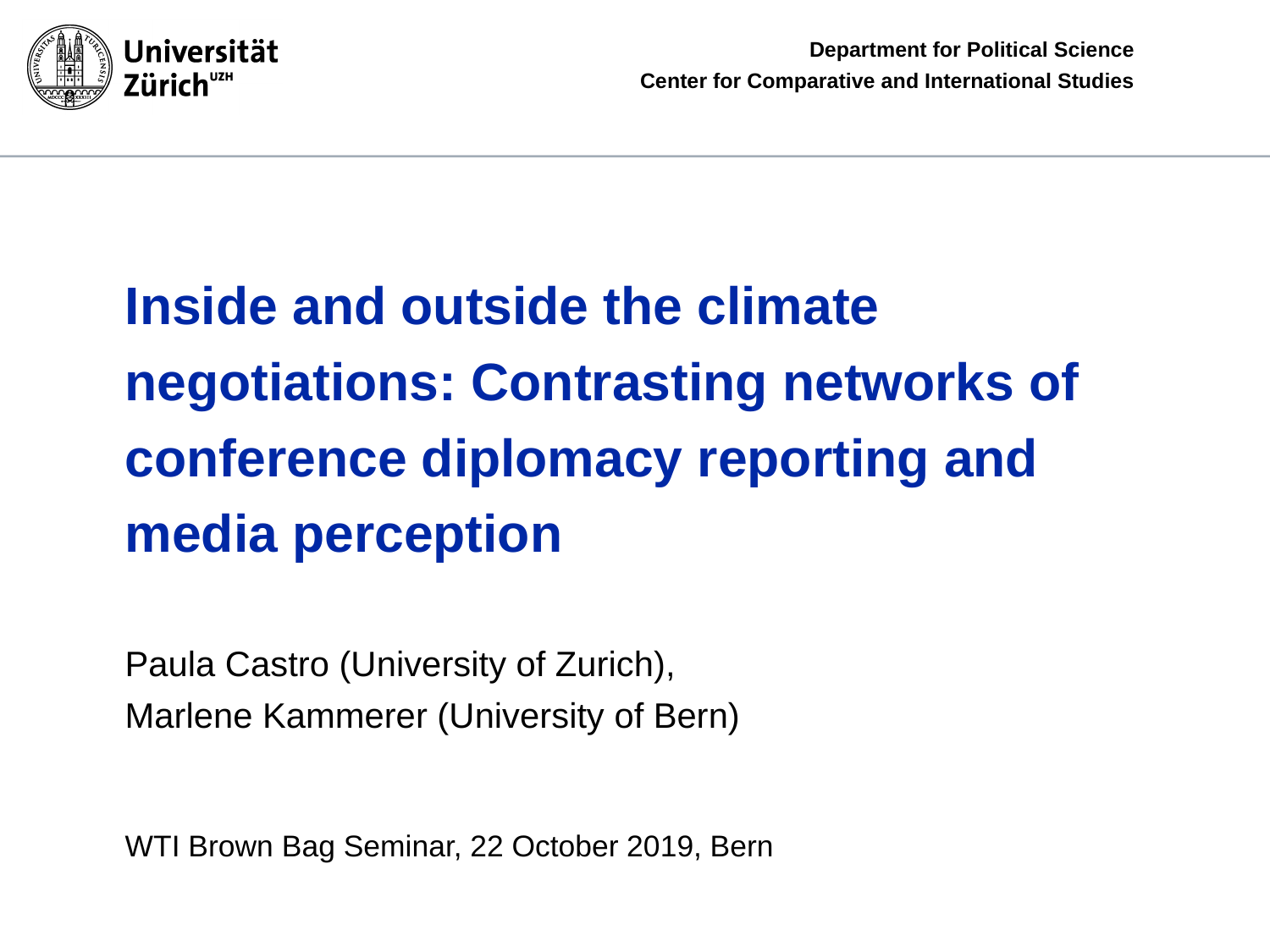

# Inside and outside the climate negotiations: Contrasting networks of conference diplomacy reporting and media perception
Paula Castro (University of Zurich),
Marlene Kammerer (University of Bern)

WTI Brown Bag Seminar, 22 October 2019, Bern